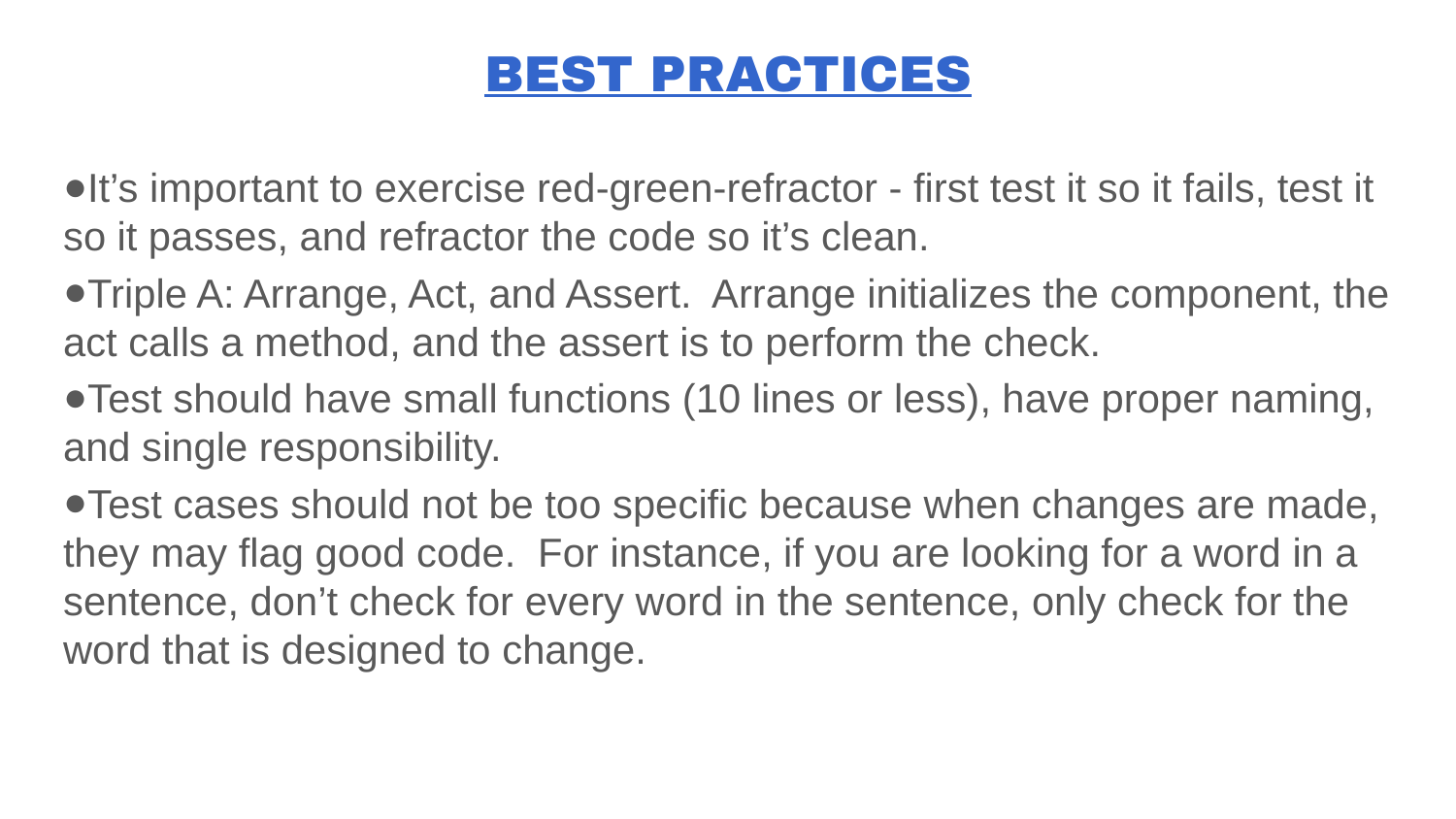

# BEST PRACTICES
It’s important to exercise red-green-refractor - first test it so it fails, test it so it passes, and refractor the code so it’s clean.
Triple A: Arrange, Act, and Assert.  Arrange initializes the component, the act calls a method, and the assert is to perform the check.
Test should have small functions (10 lines or less), have proper naming, and single responsibility.
Test cases should not be too specific because when changes are made, they may flag good code.  For instance, if you are looking for a word in a sentence, don’t check for every word in the sentence, only check for the word that is designed to change.